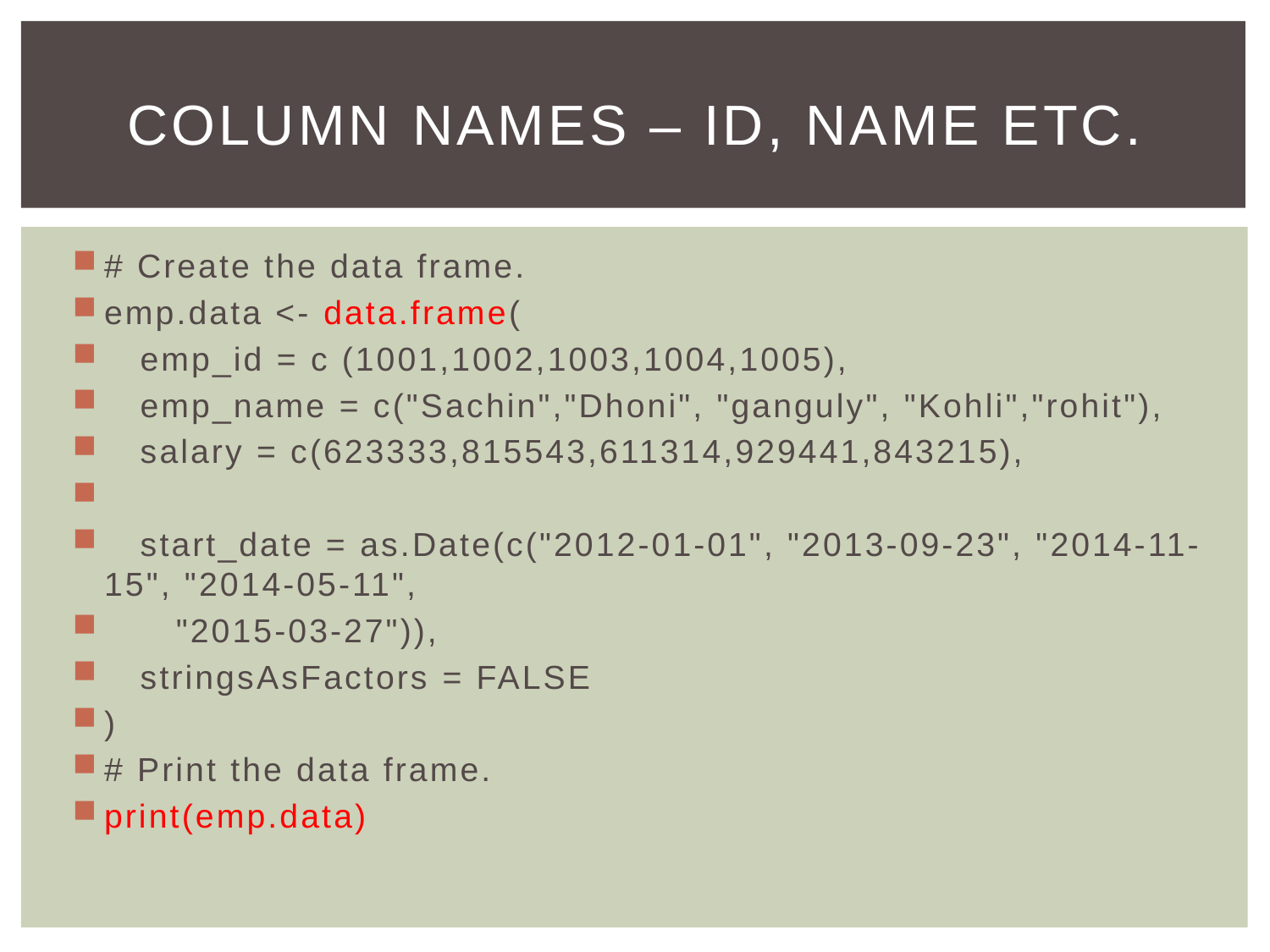

# Column Names – id, name etc.
# Create the data frame.
emp.data <- data.frame(
   emp_id = c (1001,1002,1003,1004,1005),
   emp_name = c("Sachin","Dhoni", "ganguly", "Kohli","rohit"),
   salary = c(623333,815543,611314,929441,843215),

   start_date = as.Date(c("2012-01-01", "2013-09-23", "2014-11-15", "2014-05-11",
      "2015-03-27")),
   stringsAsFactors = FALSE
)
# Print the data frame.
print(emp.data)